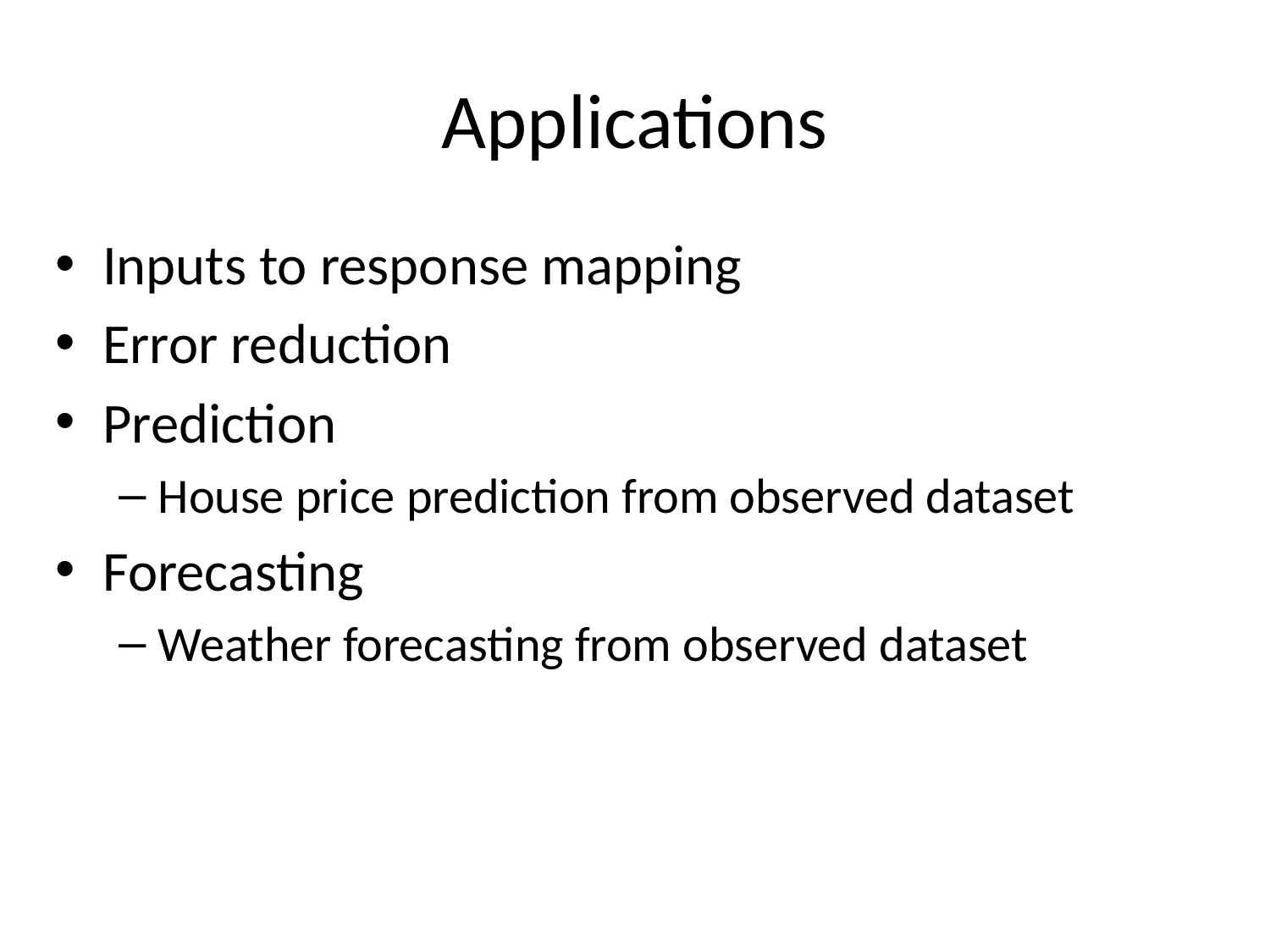

# Applications
Inputs to response mapping
Error reduction
Prediction
House price prediction from observed dataset
Forecasting
Weather forecasting from observed dataset